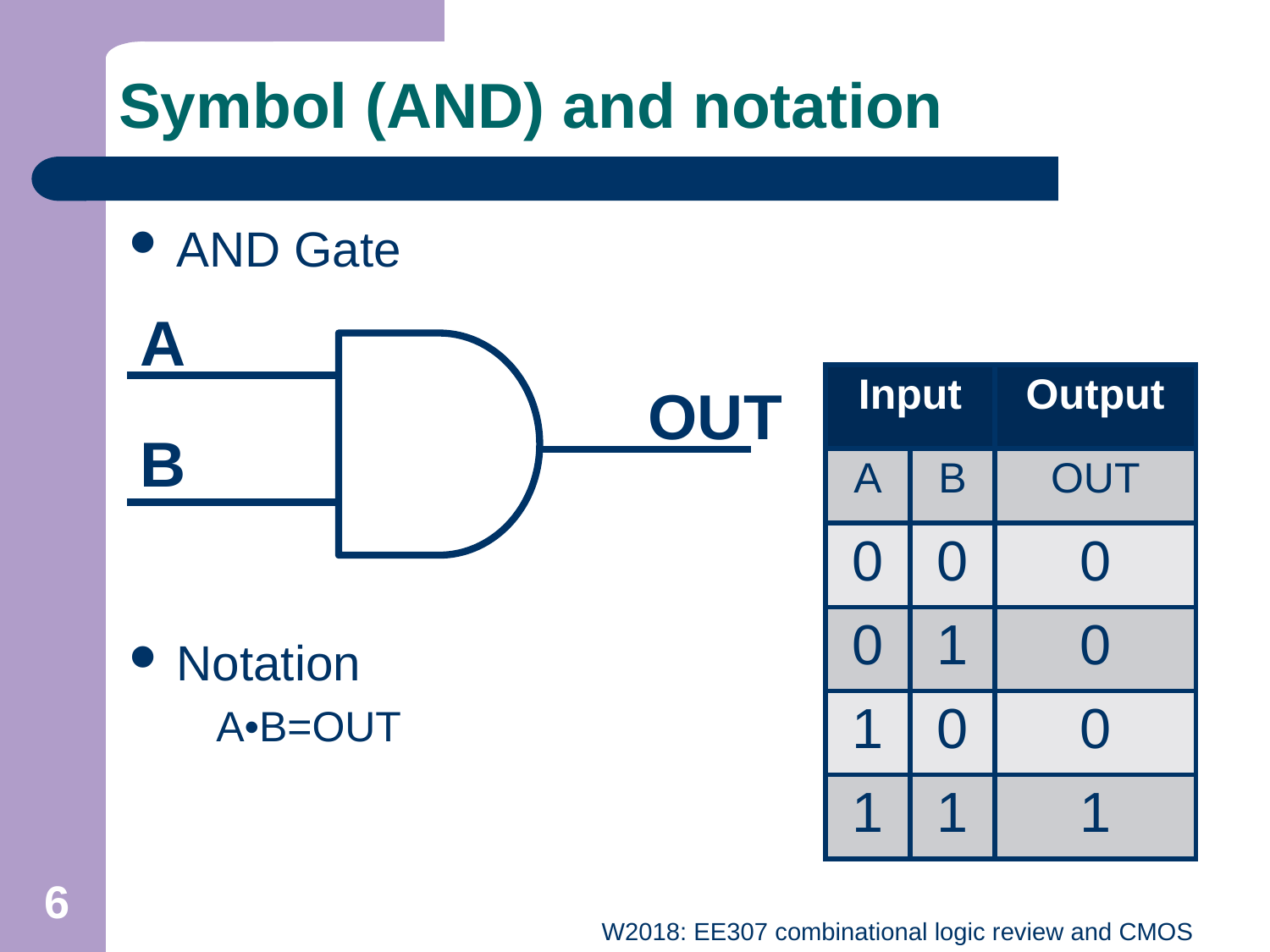

# Symbol (AND) and notation
AND Gate

Notation
  A•B=OUT
A

OUT
B
| Input |  | Output |
| --- | --- | --- |
| A | B | OUT |
| 0 | 0 | 0 |
| 0 | 1 | 0 |
| 1 | 0 | 0 |
| 1 | 1 | 1 |
6
W2018: EE307 combinational logic review and CMOS